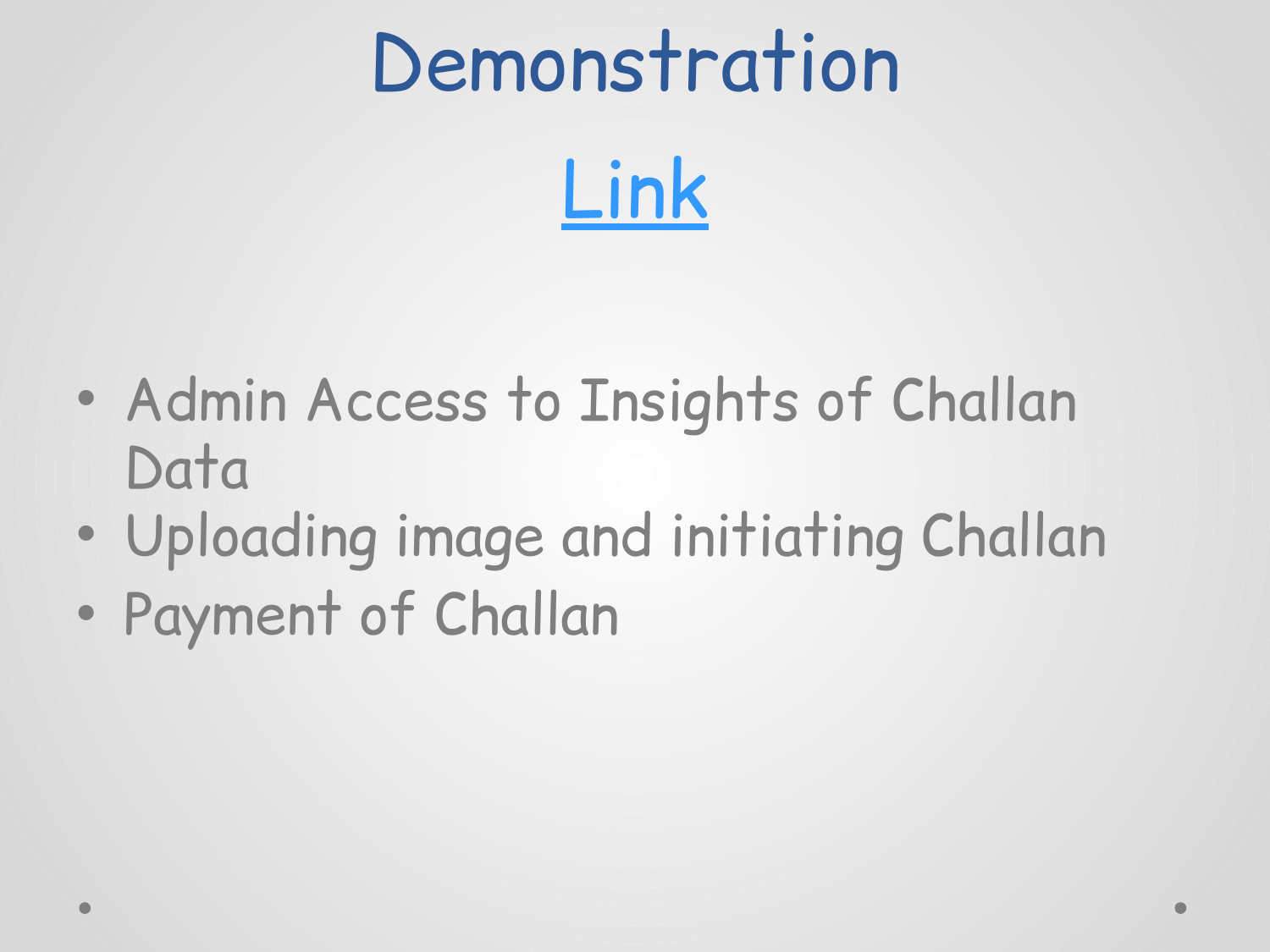

# Demonstration Link
Admin Access to Insights of Challan Data
Uploading image and initiating Challan
Payment of Challan